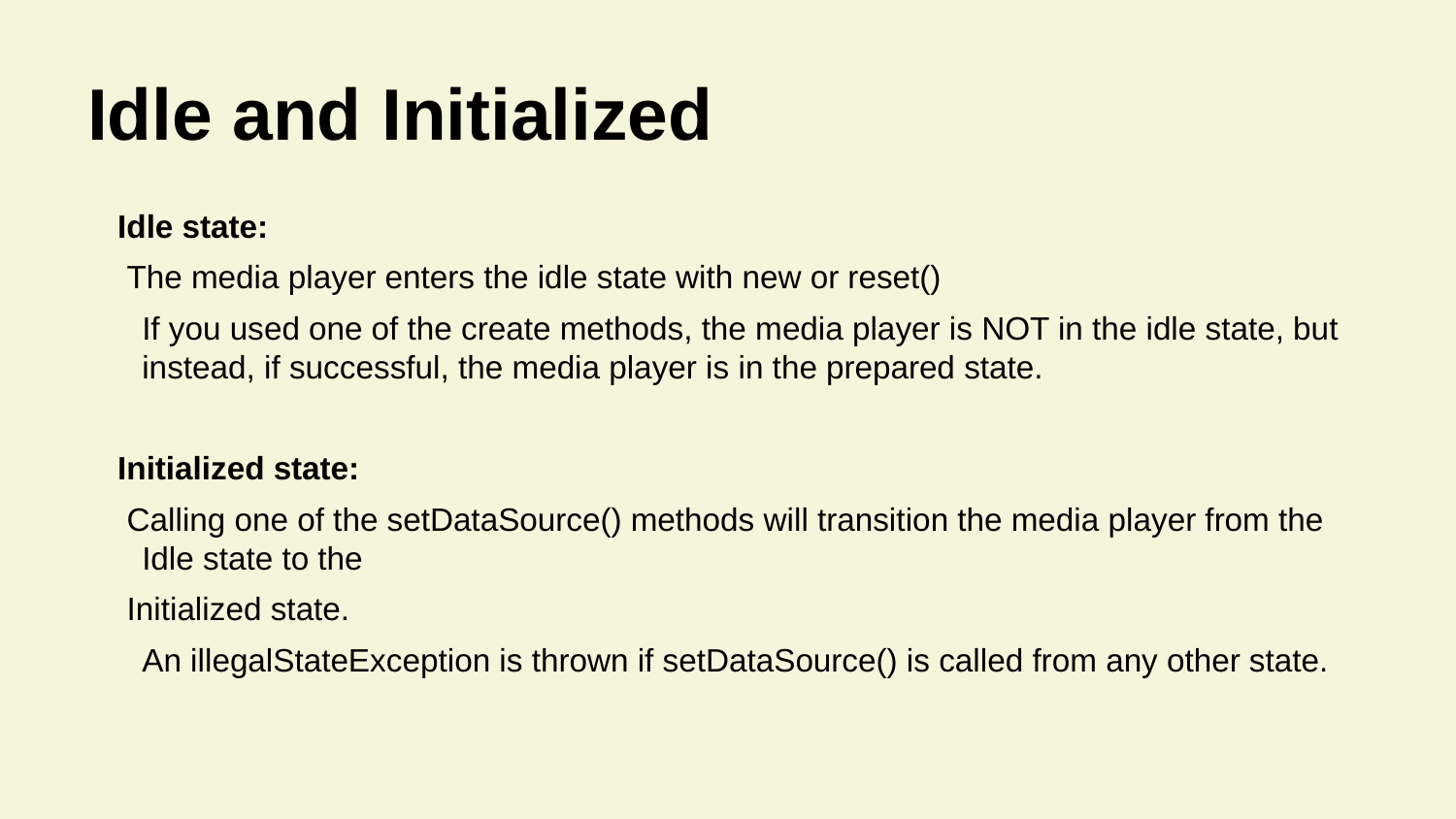

# Idle and Initialized
Idle state:
 The media player enters the idle state with new or reset()
	If you used one of the create methods, the media player is NOT in the idle state, but instead, if successful, the media player is in the prepared state.

Initialized state:
 Calling one of the setDataSource() methods will transition the media player from the Idle state to the
 Initialized state.
	An illegalStateException is thrown if setDataSource() is called from any other state.